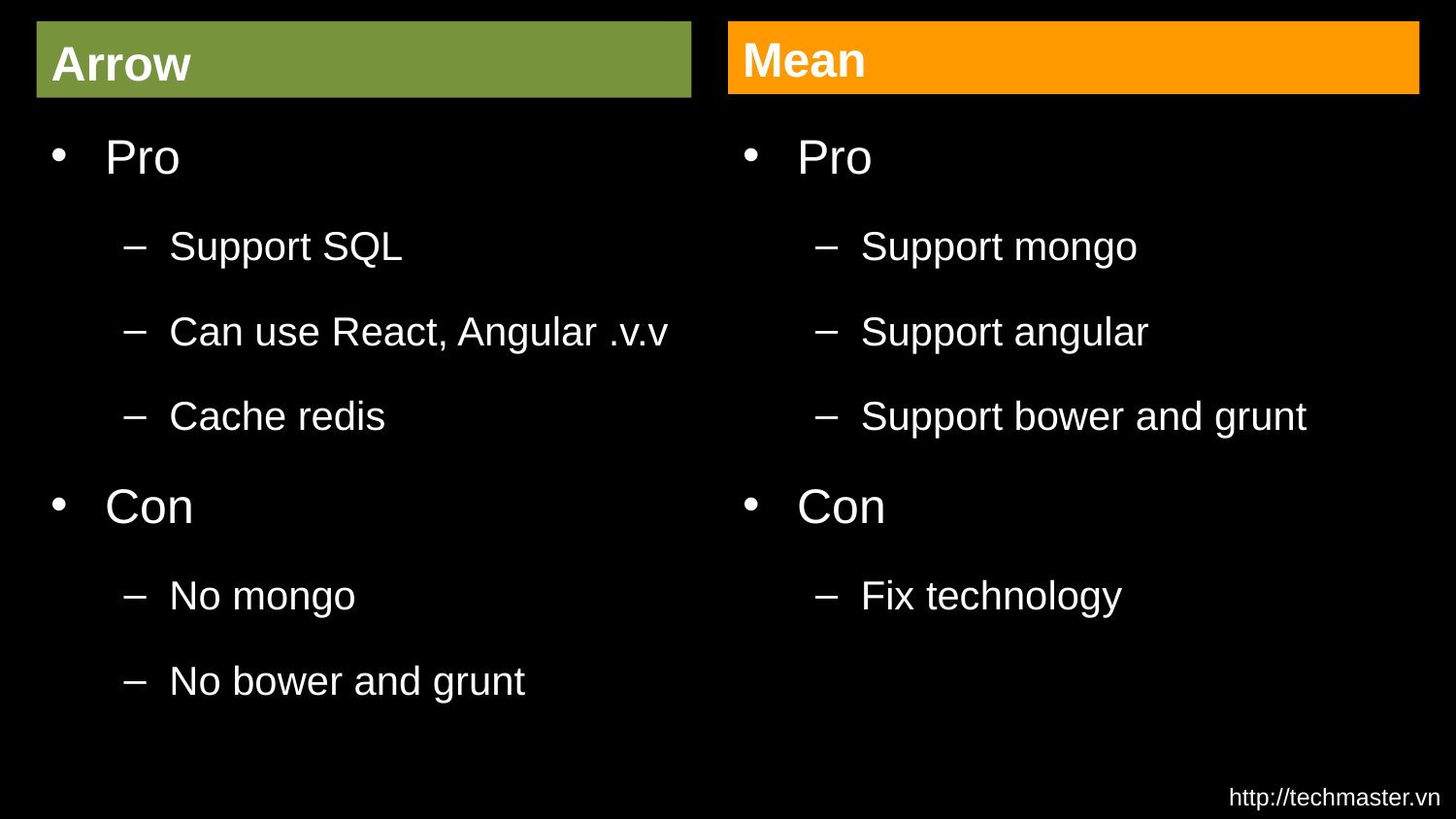

Arrow
Mean
Pro
Support SQL
Can use React, Angular .v.v
Cache redis
Con
No mongo
No bower and grunt
Pro
Support mongo
Support angular
Support bower and grunt
Con
Fix technology